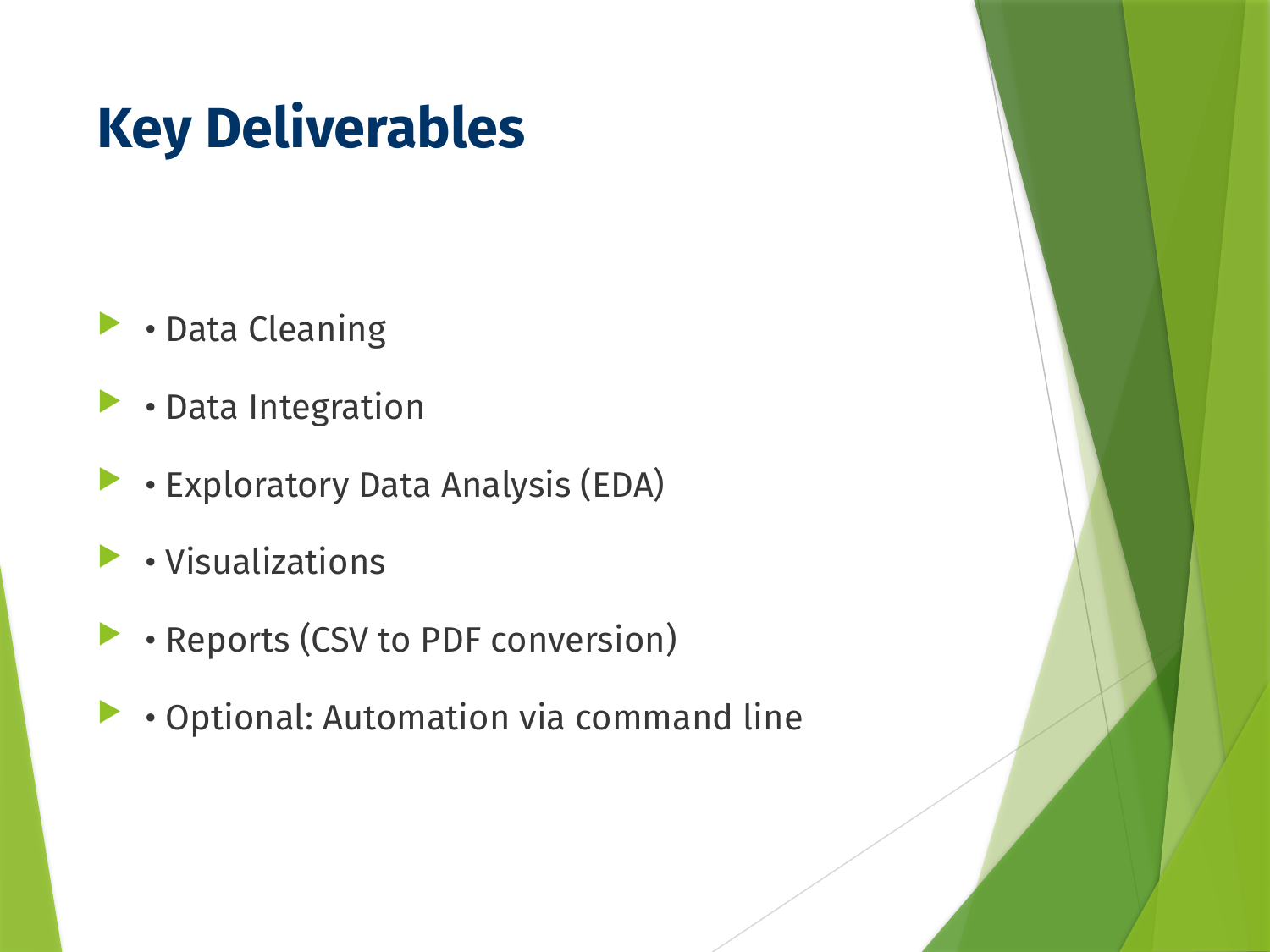

# Key Deliverables
• Data Cleaning
• Data Integration
• Exploratory Data Analysis (EDA)
• Visualizations
• Reports (CSV to PDF conversion)
• Optional: Automation via command line